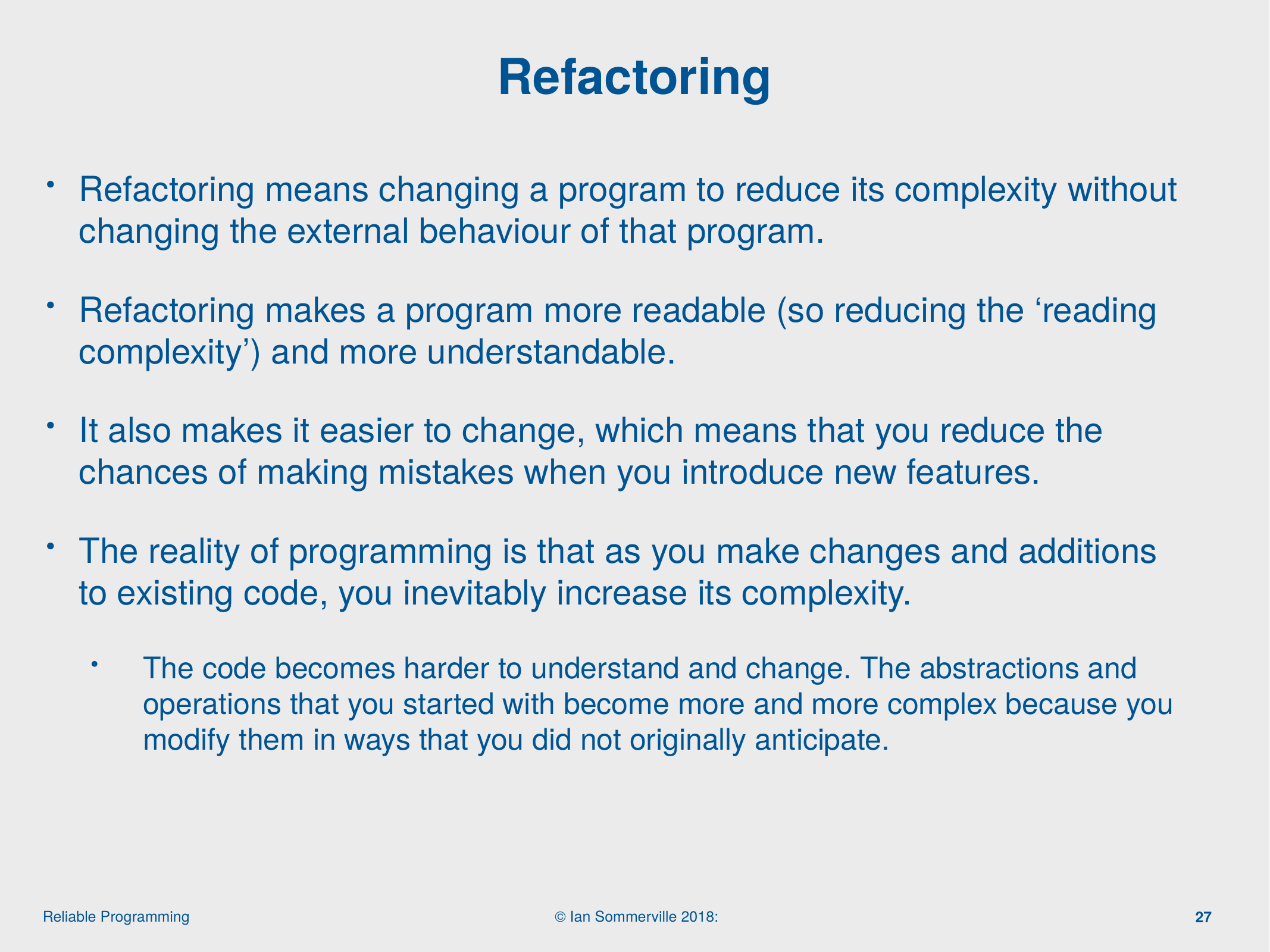

# Refactoring
Refactoring means changing a program to reduce its complexity without changing the external behaviour of that program.
Refactoring makes a program more readable (so reducing the ‘reading complexity’) and more understandable.
It also makes it easier to change, which means that you reduce the chances of making mistakes when you introduce new features.
The reality of programming is that as you make changes and additions to existing code, you inevitably increase its complexity.
The code becomes harder to understand and change. The abstractions and operations that you started with become more and more complex because you modify them in ways that you did not originally anticipate.
27